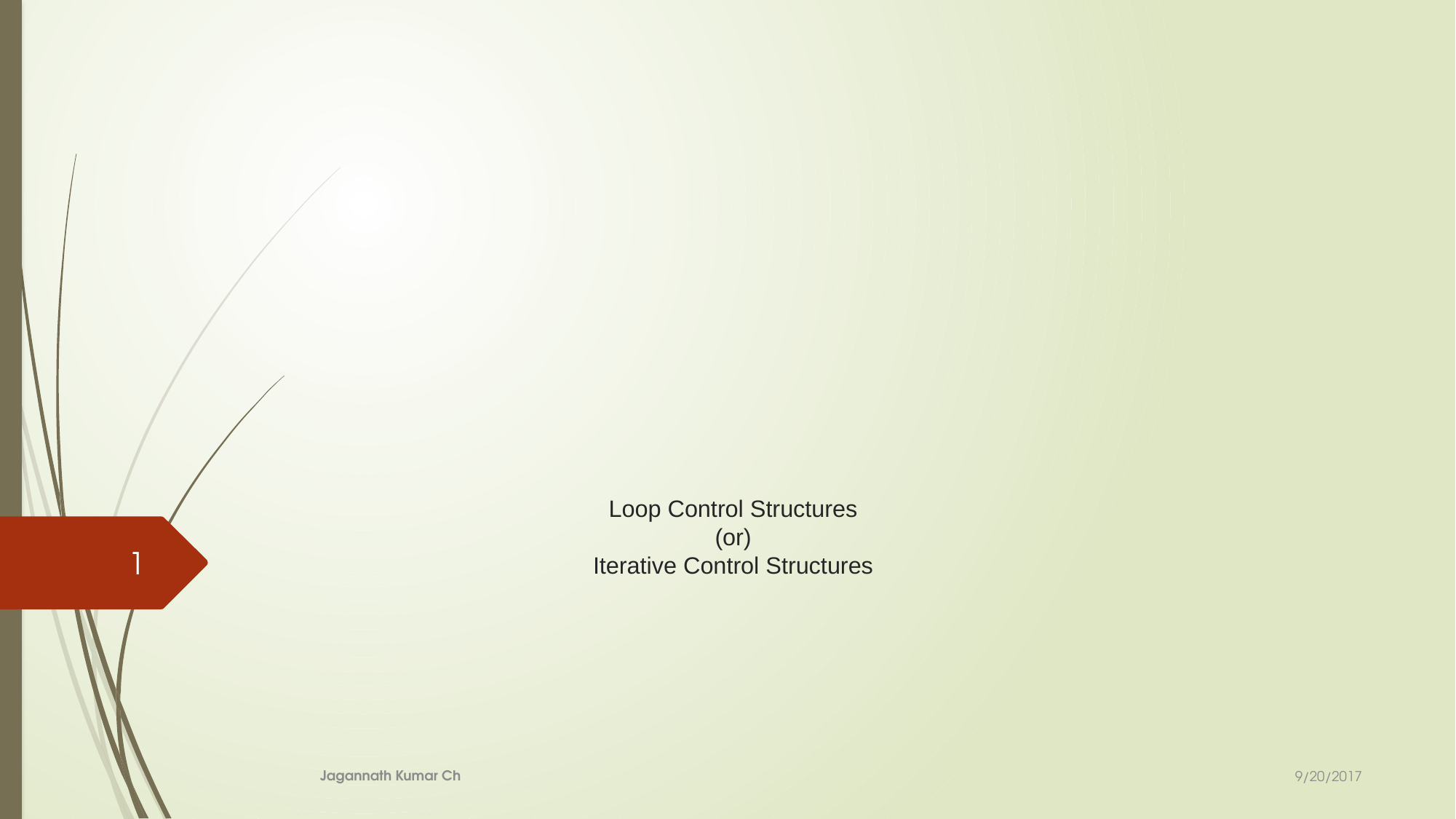

# Loop Control Structures (or) Iterative Control Structures
1
Jagannath Kumar Ch
9/20/2017